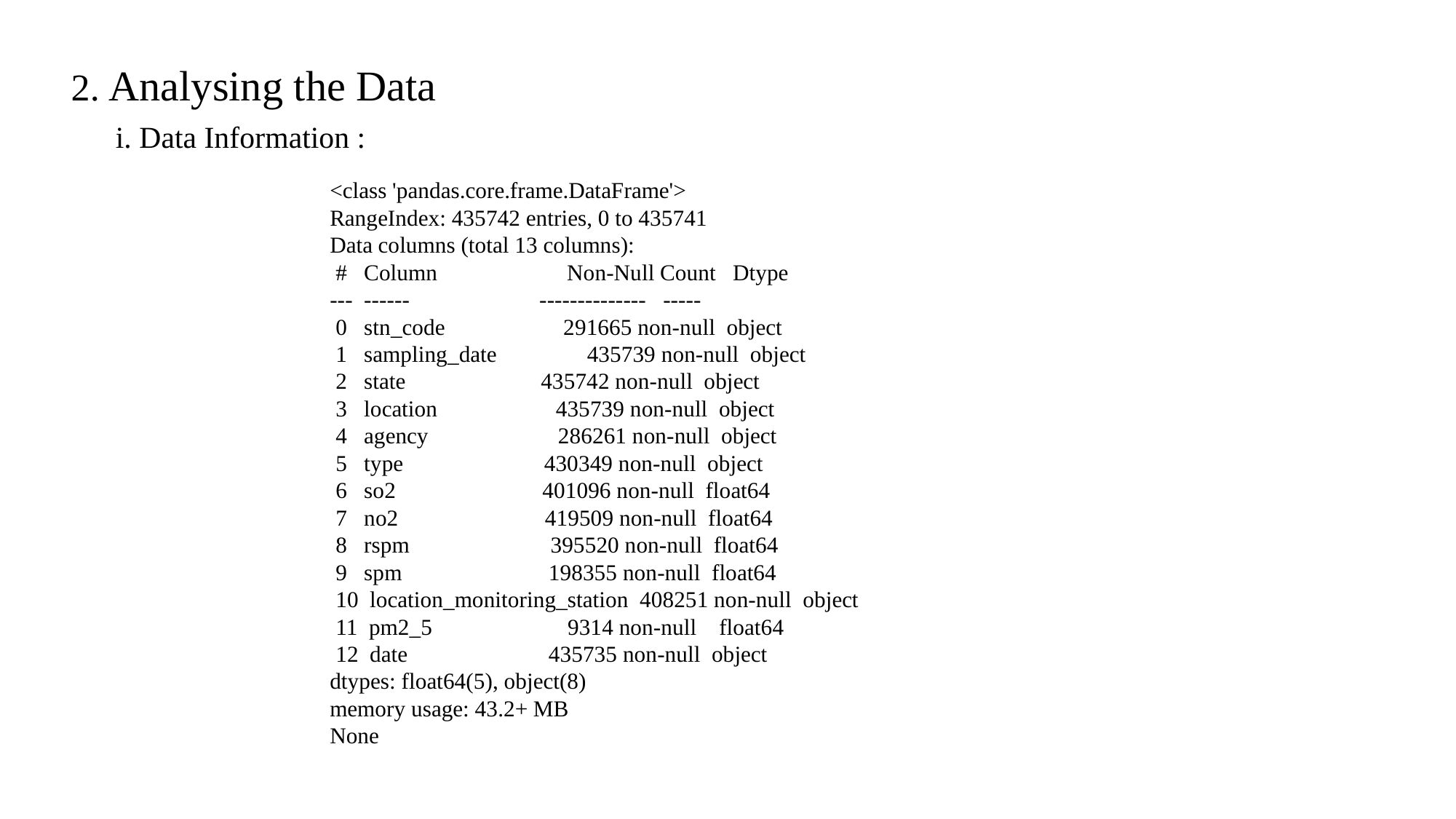

2. Analysing the Data
i. Data Information :
<class 'pandas.core.frame.DataFrame'>
RangeIndex: 435742 entries, 0 to 435741
Data columns (total 13 columns):
 #   Column                       Non-Null Count   Dtype
---  ------                       --------------   -----
 0   stn_code                     291665 non-null  object
 1   sampling_date                435739 non-null  object
 2   state                        435742 non-null  object
 3   location                     435739 non-null  object
 4   agency                       286261 non-null  object
 5   type                         430349 non-null  object
 6   so2                          401096 non-null  float64
 7   no2                          419509 non-null  float64
 8   rspm                         395520 non-null  float64
 9   spm                          198355 non-null  float64
 10  location_monitoring_station  408251 non-null  object
 11  pm2_5                        9314 non-null    float64
 12  date                         435735 non-null  object
dtypes: float64(5), object(8)
memory usage: 43.2+ MB
None